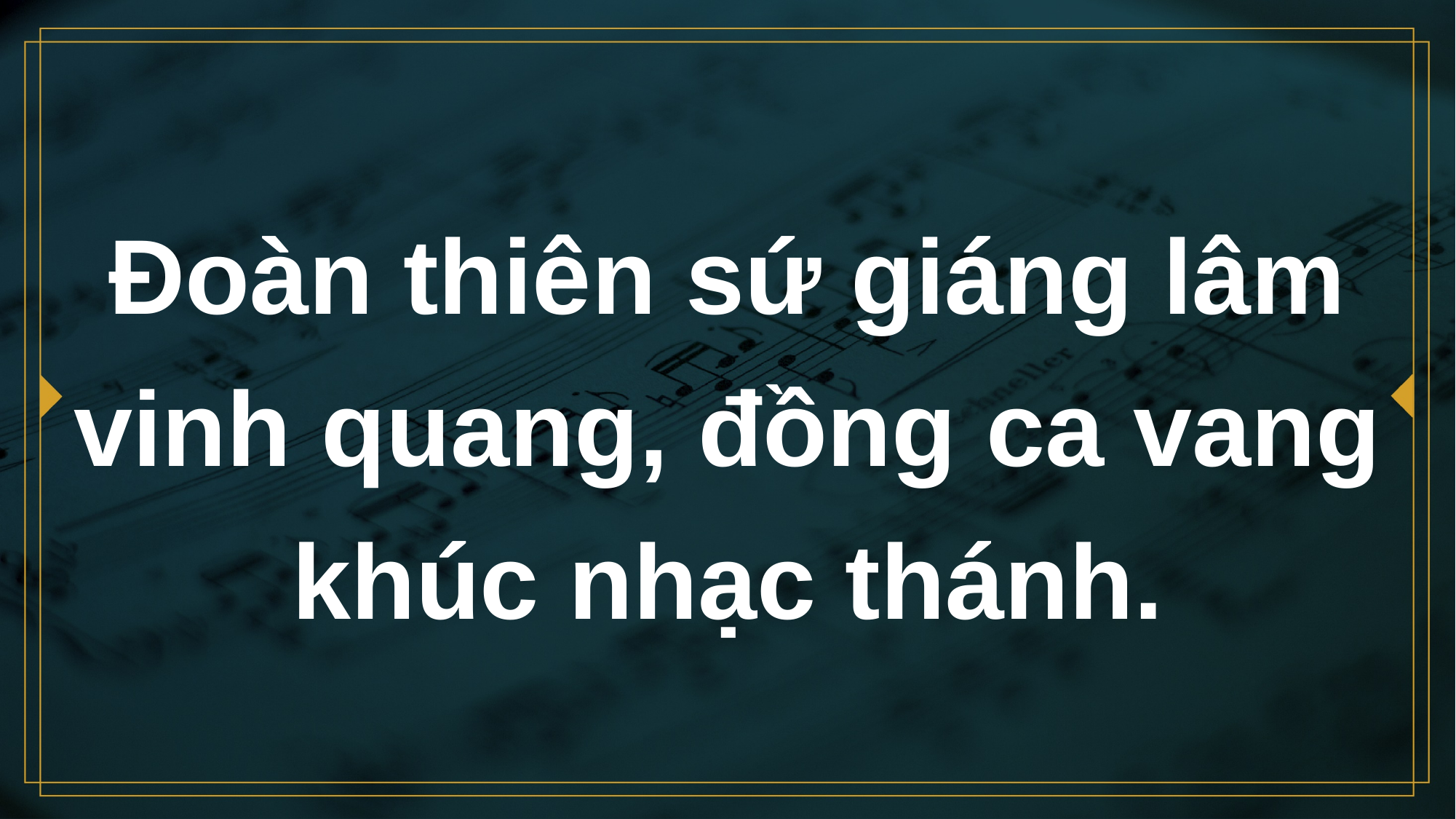

# Đoàn thiên sứ giáng lâm vinh quang, đồng ca vang khúc nhạc thánh.